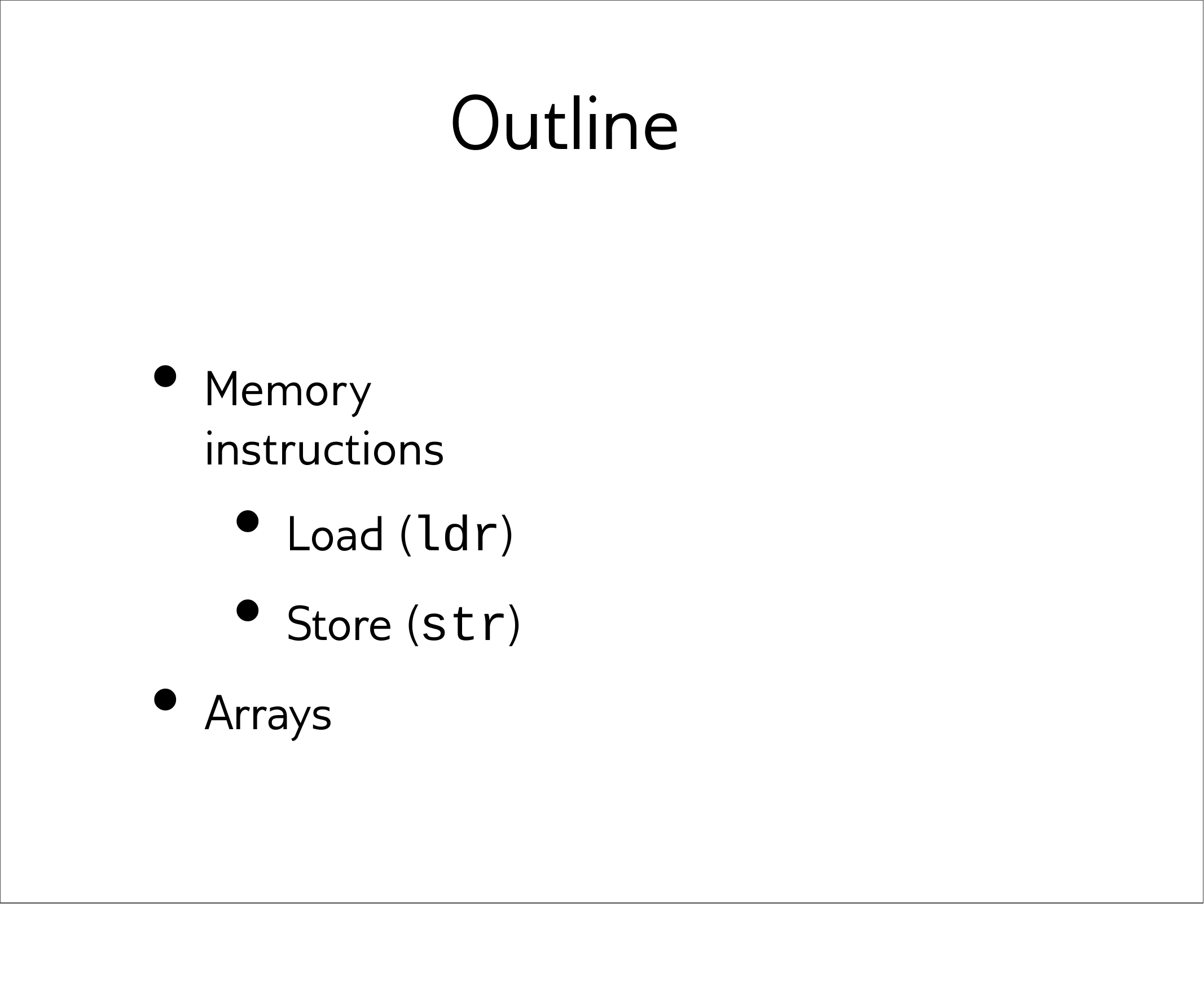

# Outline
Memory	instructions
Load (ldr)
Store (str)
Arrays